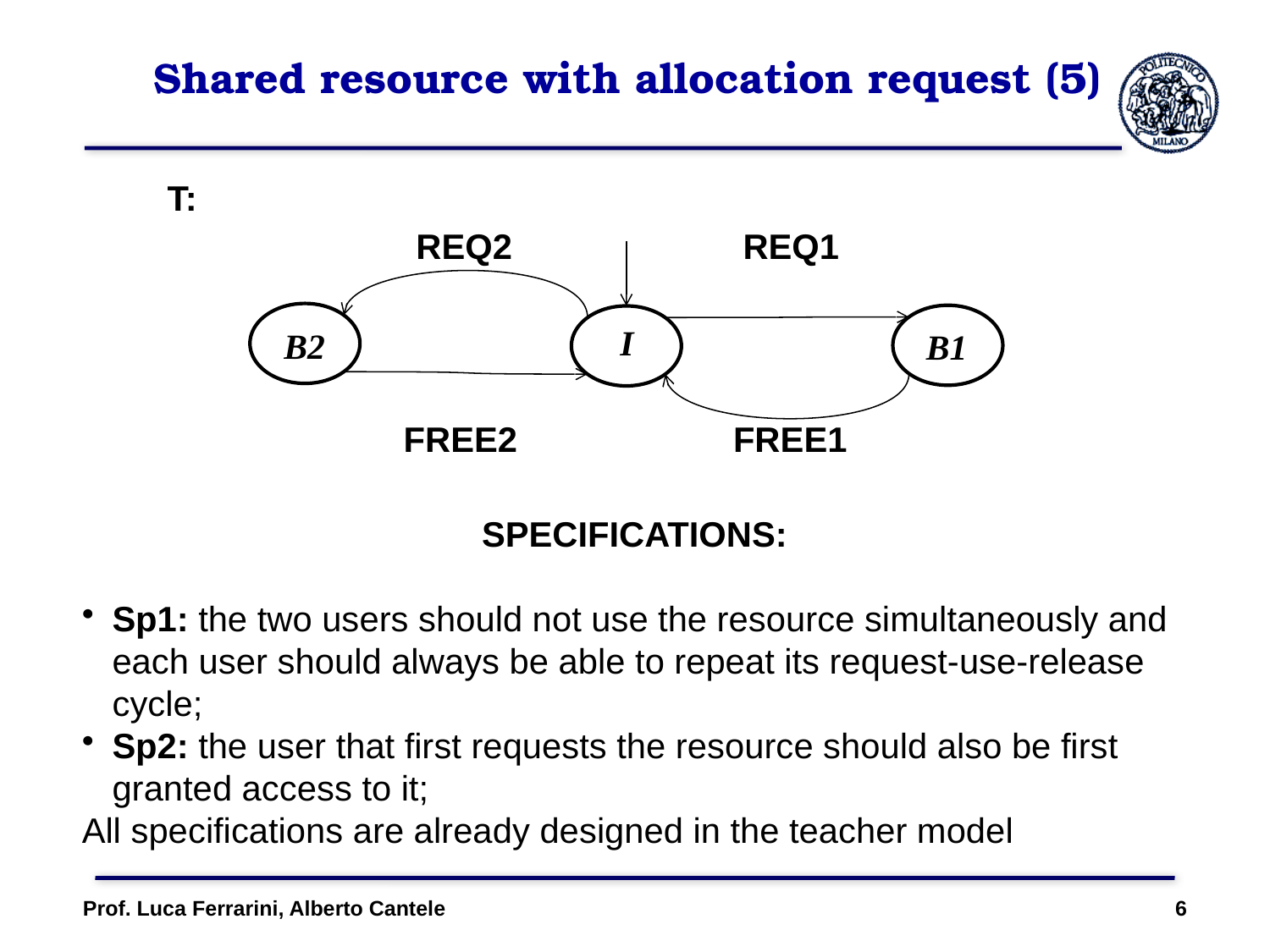

# Shared resource with allocation request (5)
T:
REQ2
REQ1

I
B2
B1
FREE2
FREE1
SPECIFICATIONS:

Sp1: the two users should not use the resource simultaneously and each user should always be able to repeat its request-use-release cycle;
Sp2: the user that first requests the resource should also be first granted access to it;
All specifications are already designed in the teacher model

Prof. Luca Ferrarini, Alberto Cantele                                                                                                                           6